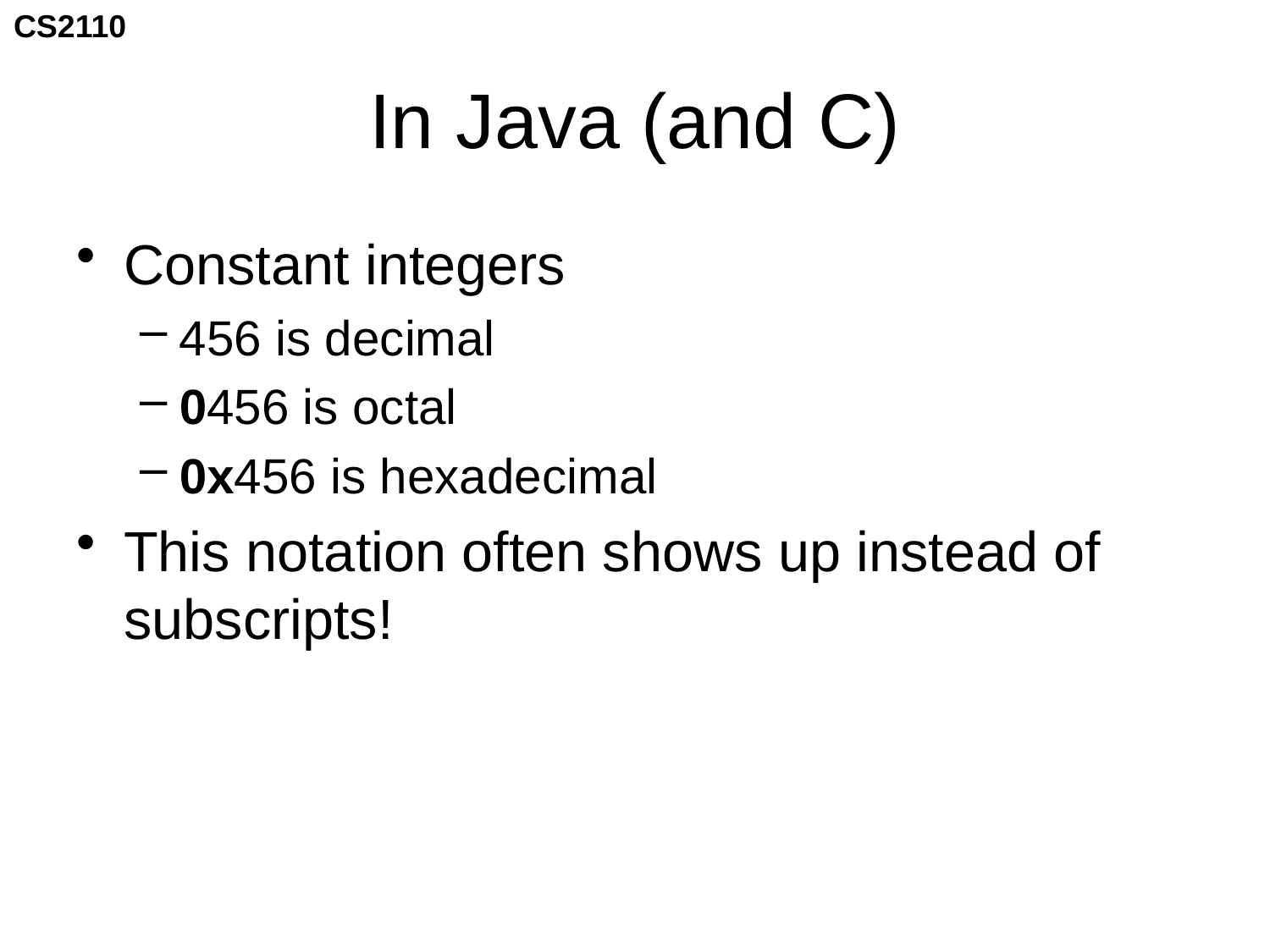

# In Java (and C)
Constant integers
456 is decimal
0456 is octal
0x456 is hexadecimal
This notation often shows up instead of subscripts!